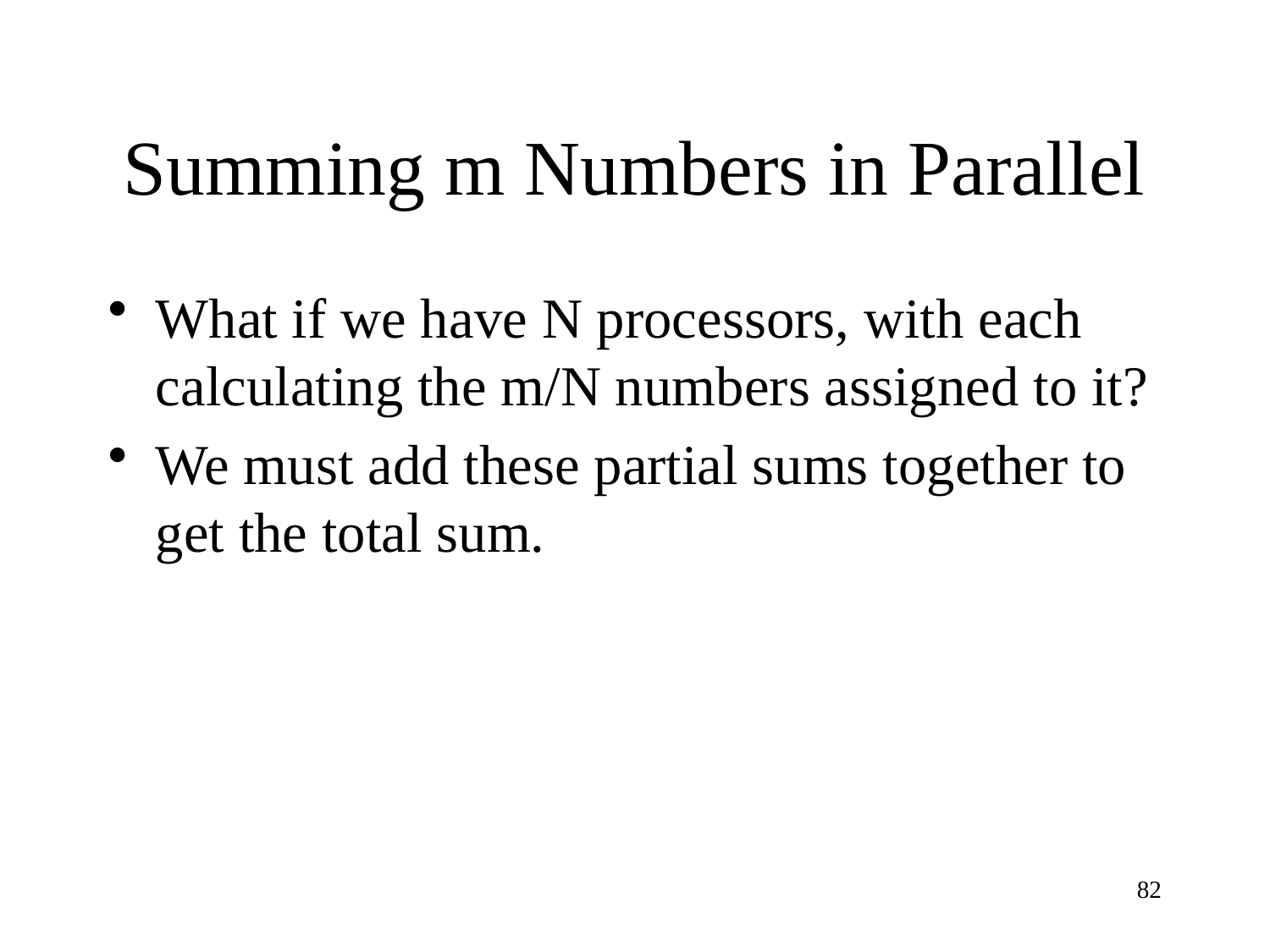

# Summing m Numbers in Parallel
What if we have N processors, with each calculating the m/N numbers assigned to it?
We must add these partial sums together to get the total sum.

82